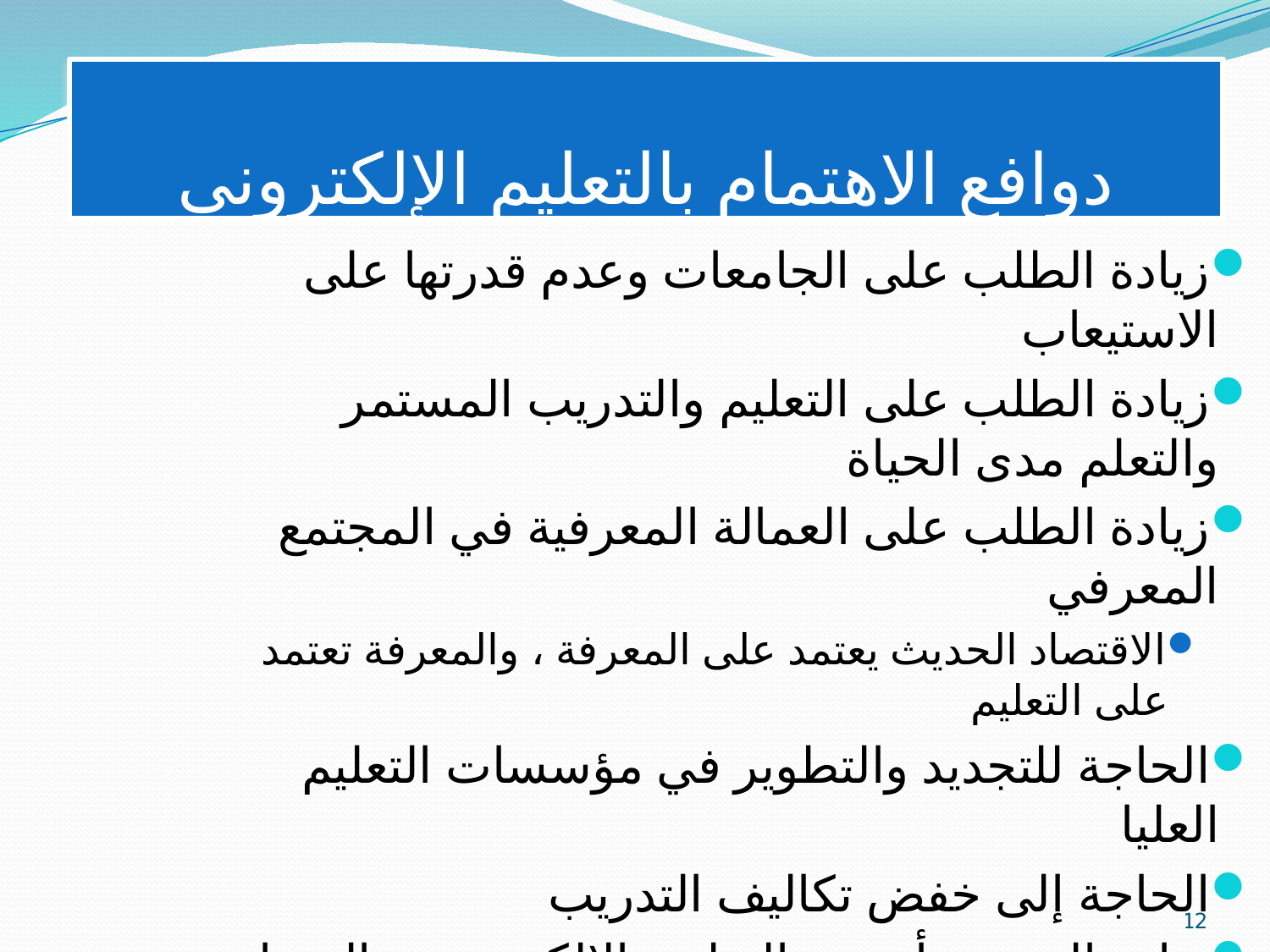

# دوافع الاهتمام بالتعليم الإلكتروني
زيادة الطلب على الجامعات وعدم قدرتها على الاستيعاب
زيادة الطلب على التعليم والتدريب المستمر والتعلم مدى الحياة
زيادة الطلب على العمالة المعرفية في المجتمع المعرفي
الاقتصاد الحديث يعتمد على المعرفة ، والمعرفة تعتمد على التعليم
الحاجة للتجديد والتطوير في مؤسسات التعليم العليا
الحاجة إلى خفض تكاليف التدريب
زيادة الوعي بأهمية التعليم الإلكتروني والميزات التي يقدمها
12